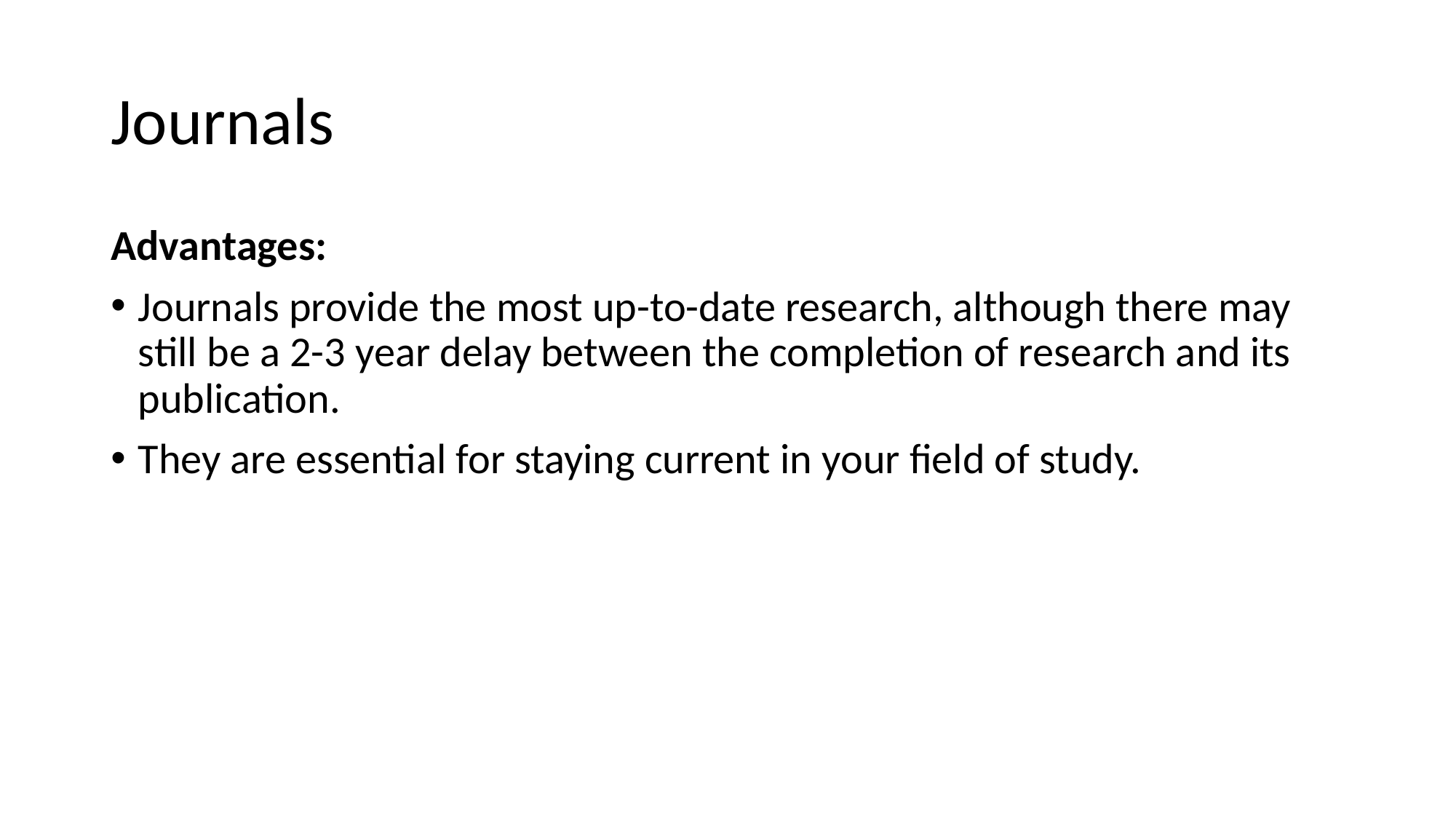

# Journals
Advantages:
Journals provide the most up-to-date research, although there may still be a 2-3 year delay between the completion of research and its publication.
They are essential for staying current in your field of study.